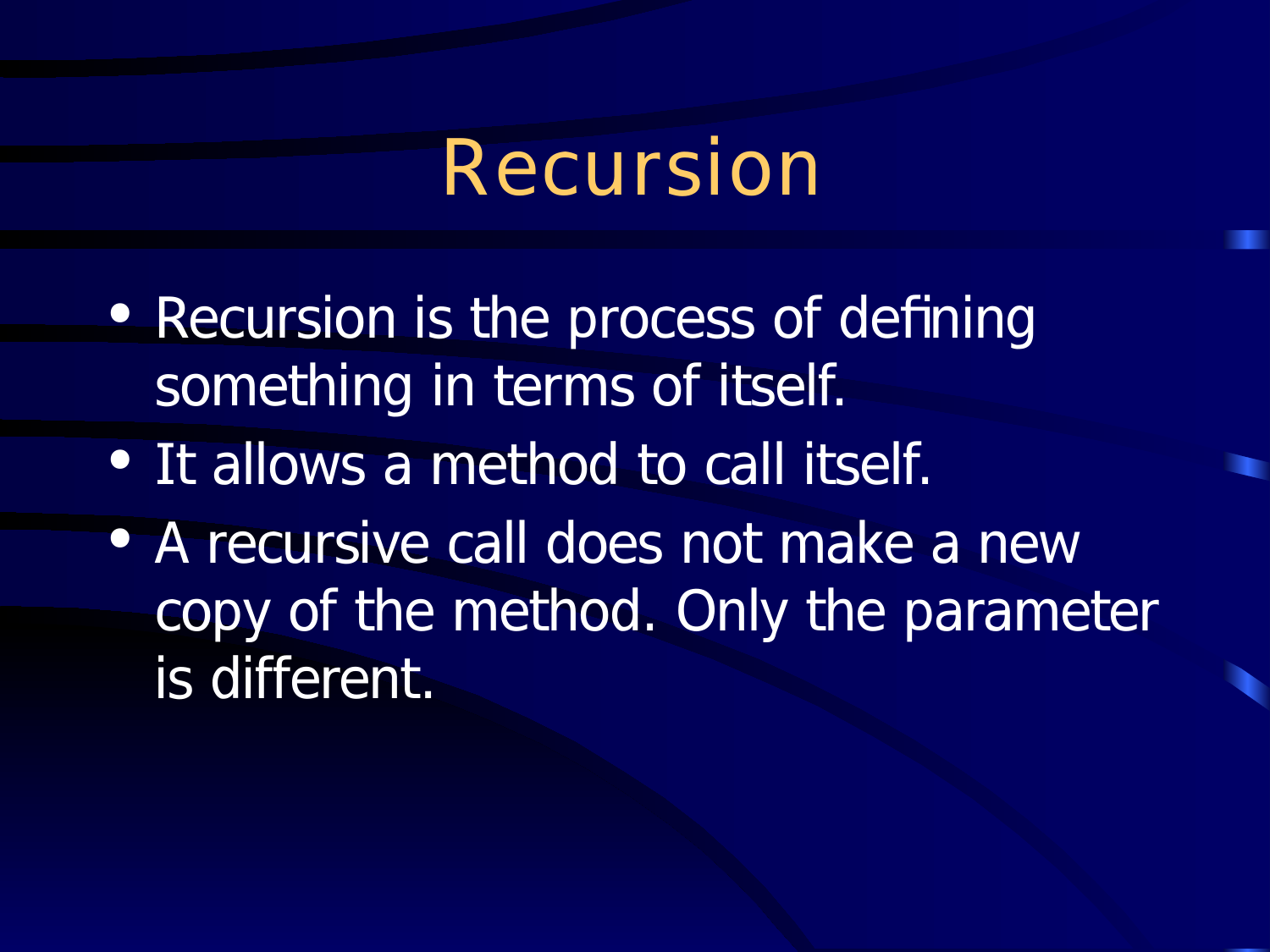

# Recursion
Recursion is the process of defining something in terms of itself.
It allows a method to call itself.
A recursive call does not make a new copy of the method. Only the parameter is different.